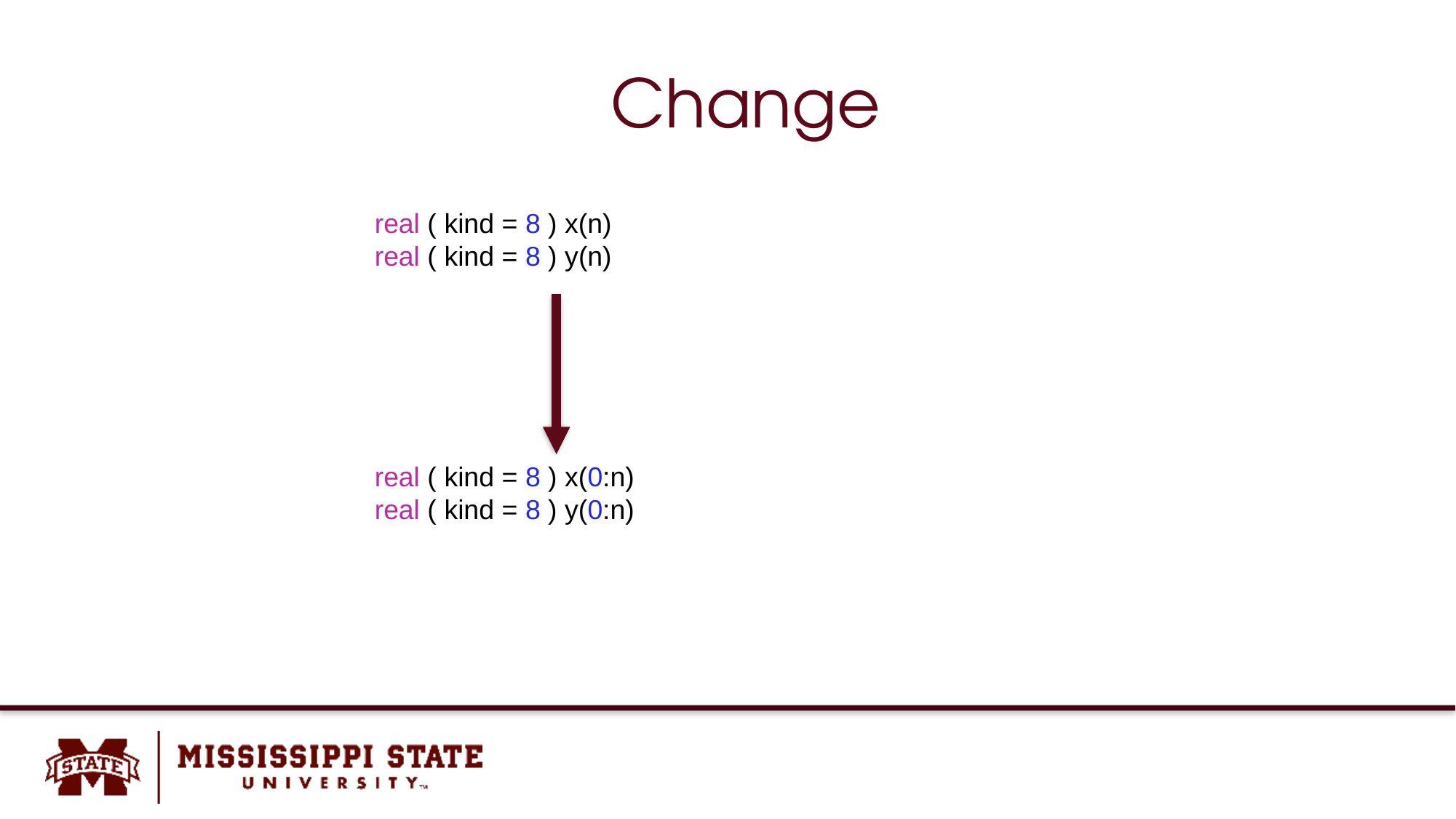

# Change
real ( kind = 8 ) x(n)
real ( kind = 8 ) y(n)
real ( kind = 8 ) x(0:n)
real ( kind = 8 ) y(0:n)